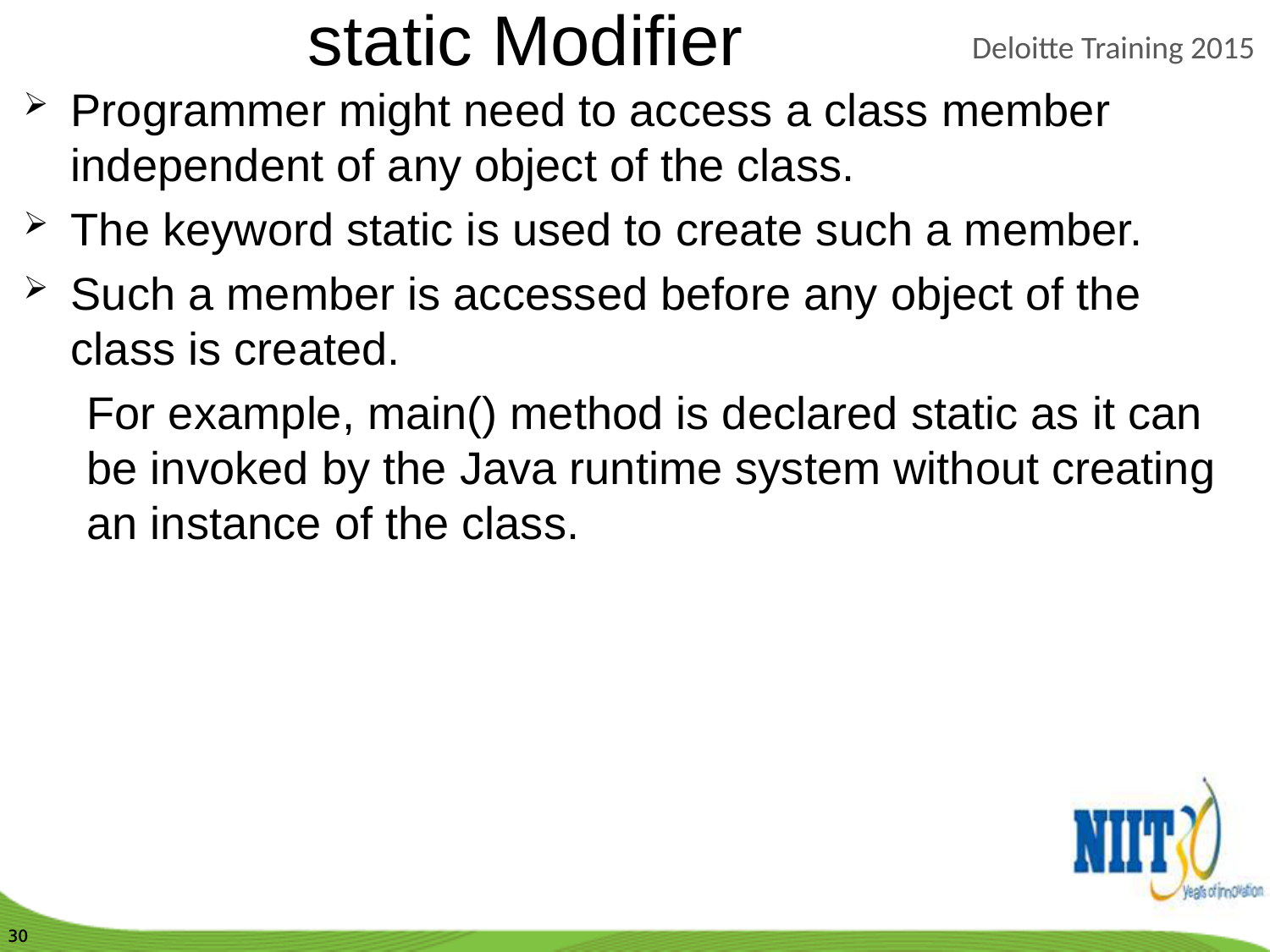

static Modifier
Programmer might need to access a class member independent of any object of the class.
The keyword static is used to create such a member.
Such a member is accessed before any object of the class is created.
For example, main() method is declared static as it can be invoked by the Java runtime system without creating an instance of the class.